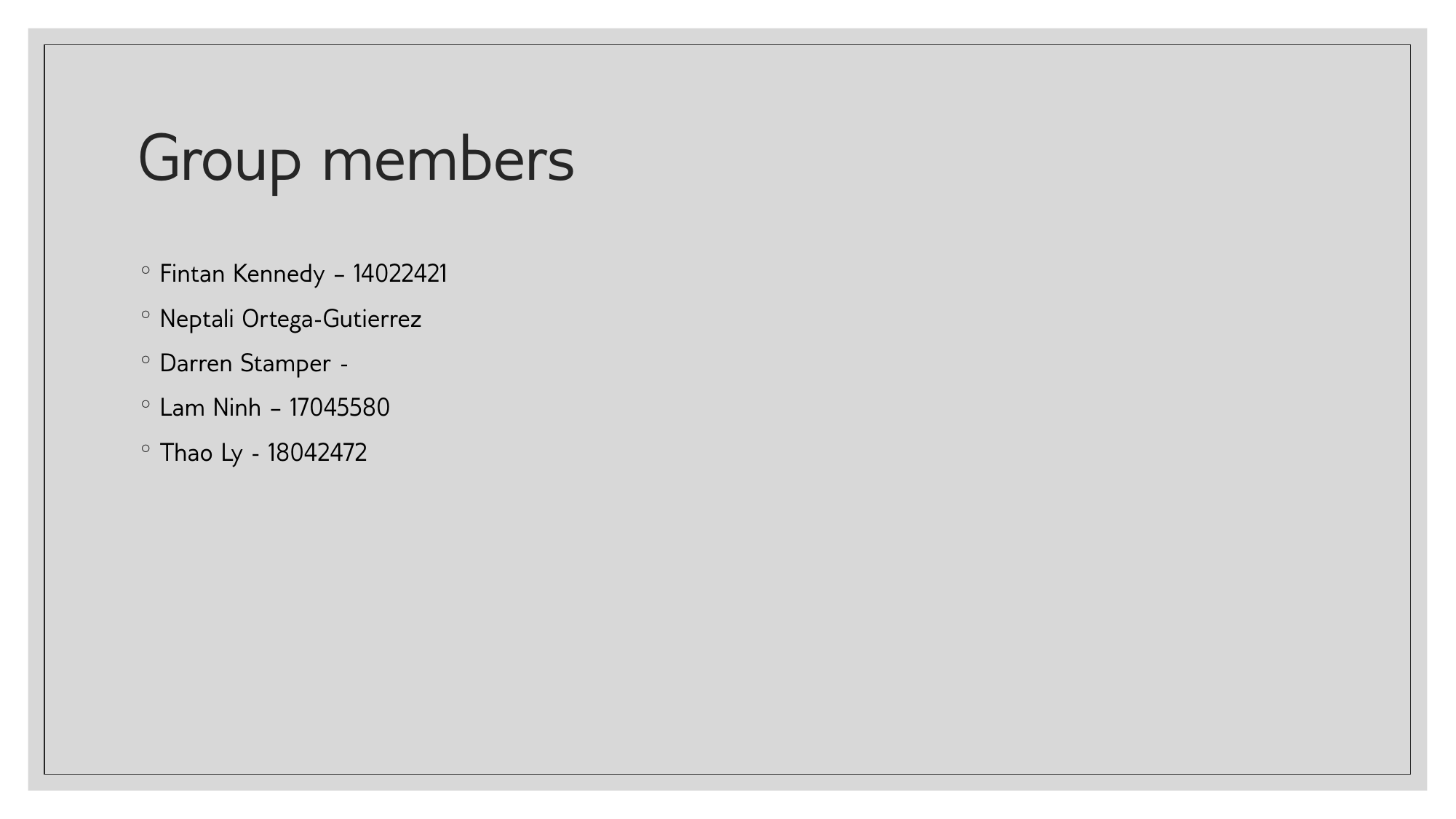

# Group members
Fintan Kennedy – 14022421
Neptali Ortega-Gutierrez
Darren Stamper -
Lam Ninh – 17045580
Thao Ly - 18042472